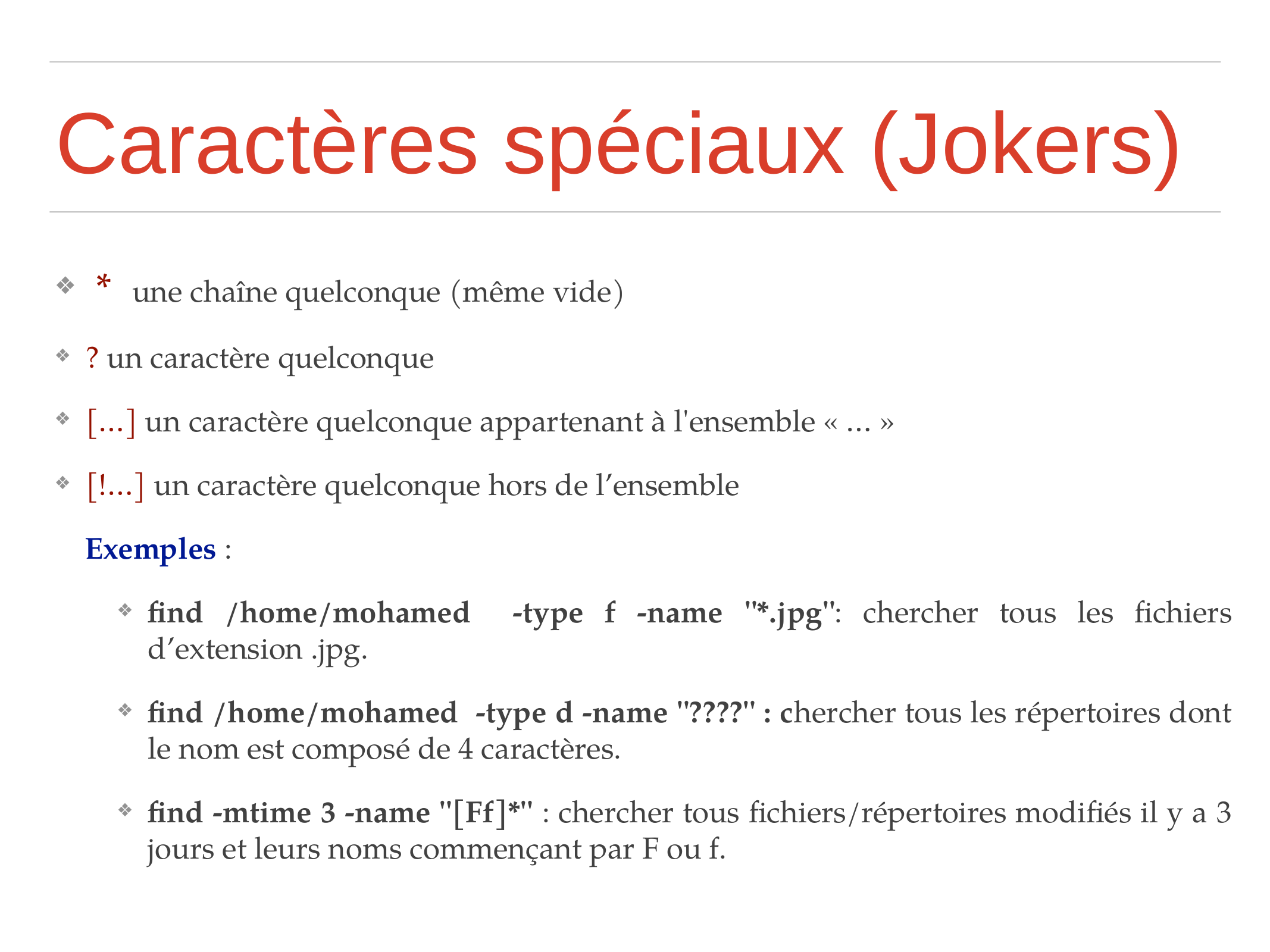

# Caractères spéciaux (Jokers)
*  une chaîne quelconque (même vide)
? un caractère quelconque
[…] un caractère quelconque appartenant à l'ensemble « … »
[!…] un caractère quelconque hors de l’ensemble
Exemples :
find /home/mohamed  -type f -name "*.jpg": chercher tous les fichiers d’extension .jpg.
find /home/mohamed  -type d -name "????" : chercher tous les répertoires dont le nom est composé de 4 caractères.
find -mtime 3 -name "[Ff]*" : chercher tous fichiers/répertoires modifiés il y a 3 jours et leurs noms commençant par F ou f.